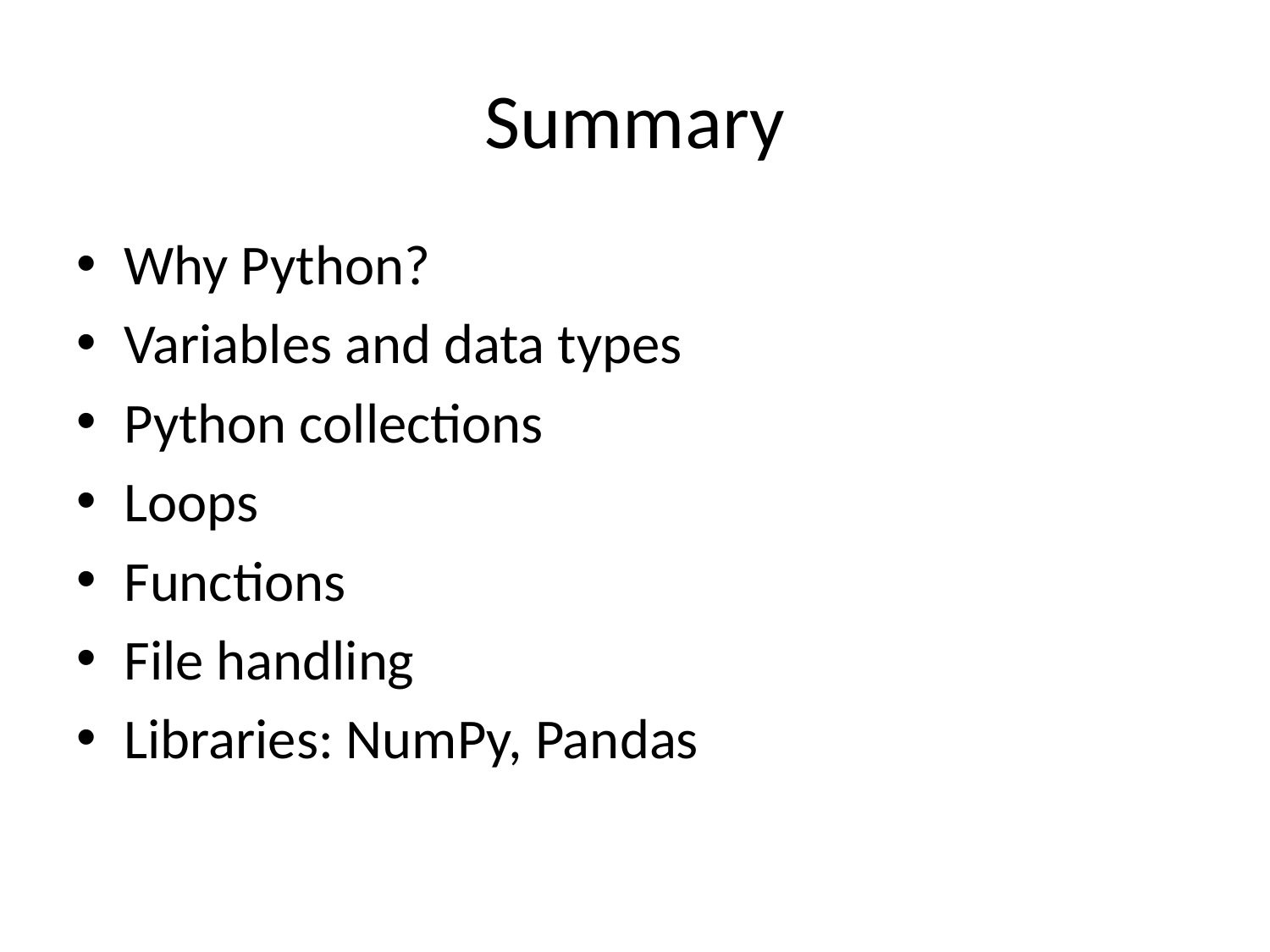

# Summary
Why Python?
Variables and data types
Python collections
Loops
Functions
File handling
Libraries: NumPy, Pandas